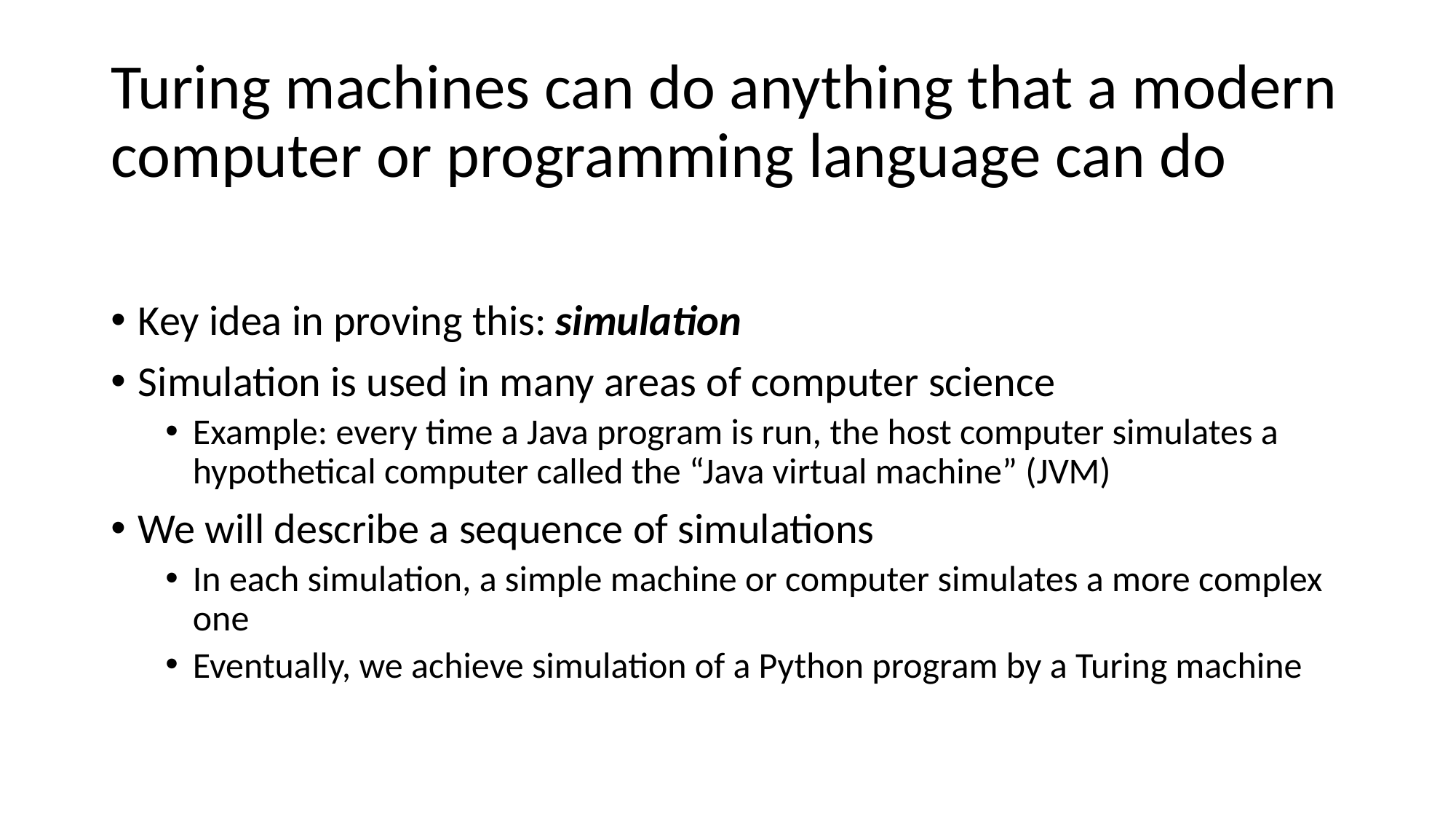

# Turing machines can do anything that a modern computer or programming language can do
Key idea in proving this: simulation
Simulation is used in many areas of computer science
Example: every time a Java program is run, the host computer simulates a hypothetical computer called the “Java virtual machine” (JVM)
We will describe a sequence of simulations
In each simulation, a simple machine or computer simulates a more complex one
Eventually, we achieve simulation of a Python program by a Turing machine